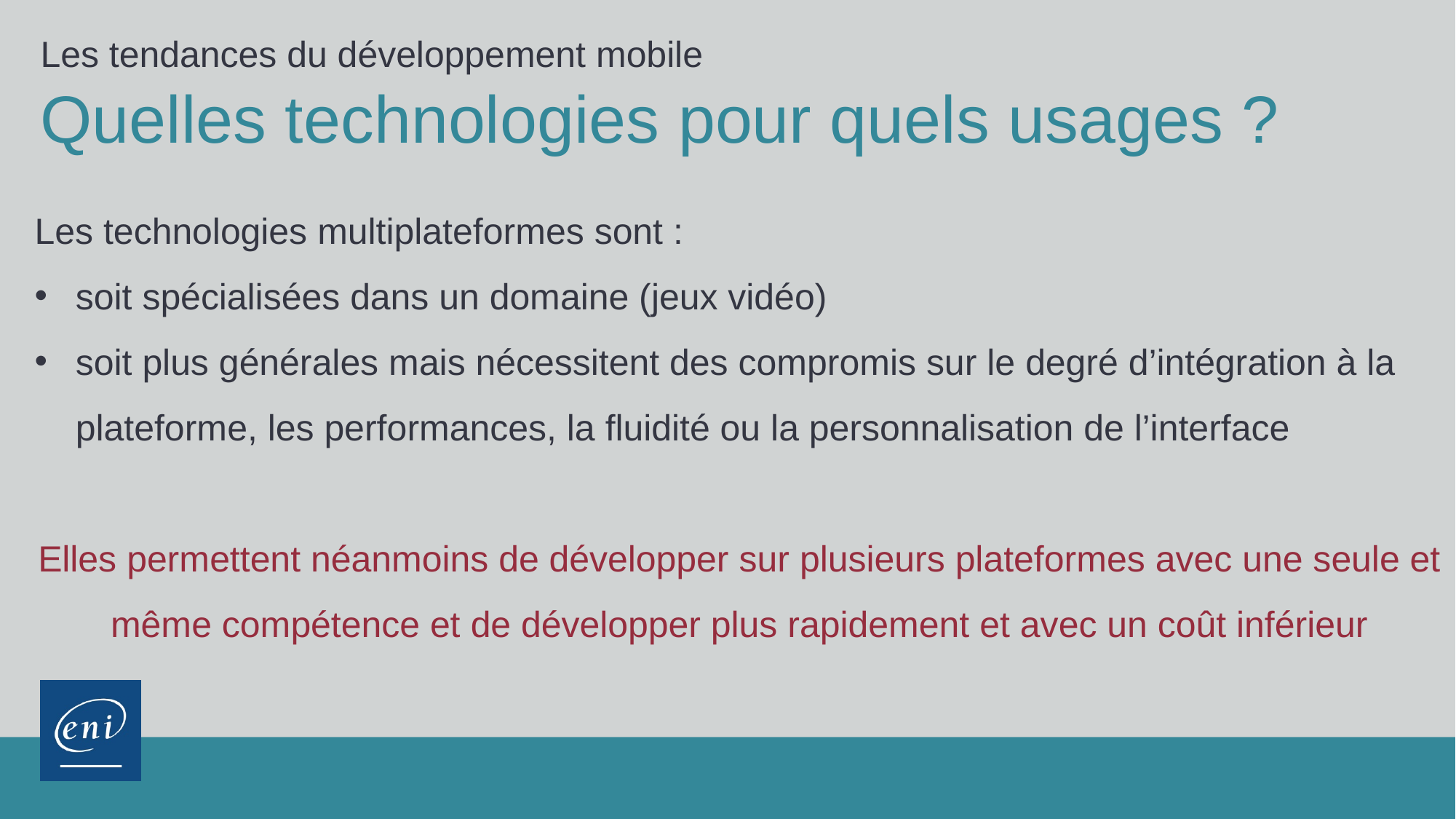

Les tendances du développement mobile
# Quelles technologies pour quels usages ?
Les technologies multiplateformes sont :
soit spécialisées dans un domaine (jeux vidéo)
soit plus générales mais nécessitent des compromis sur le degré d’intégration à la plateforme, les performances, la fluidité ou la personnalisation de l’interface

Elles permettent néanmoins de développer sur plusieurs plateformes avec une seule et même compétence et de développer plus rapidement et avec un coût inférieur